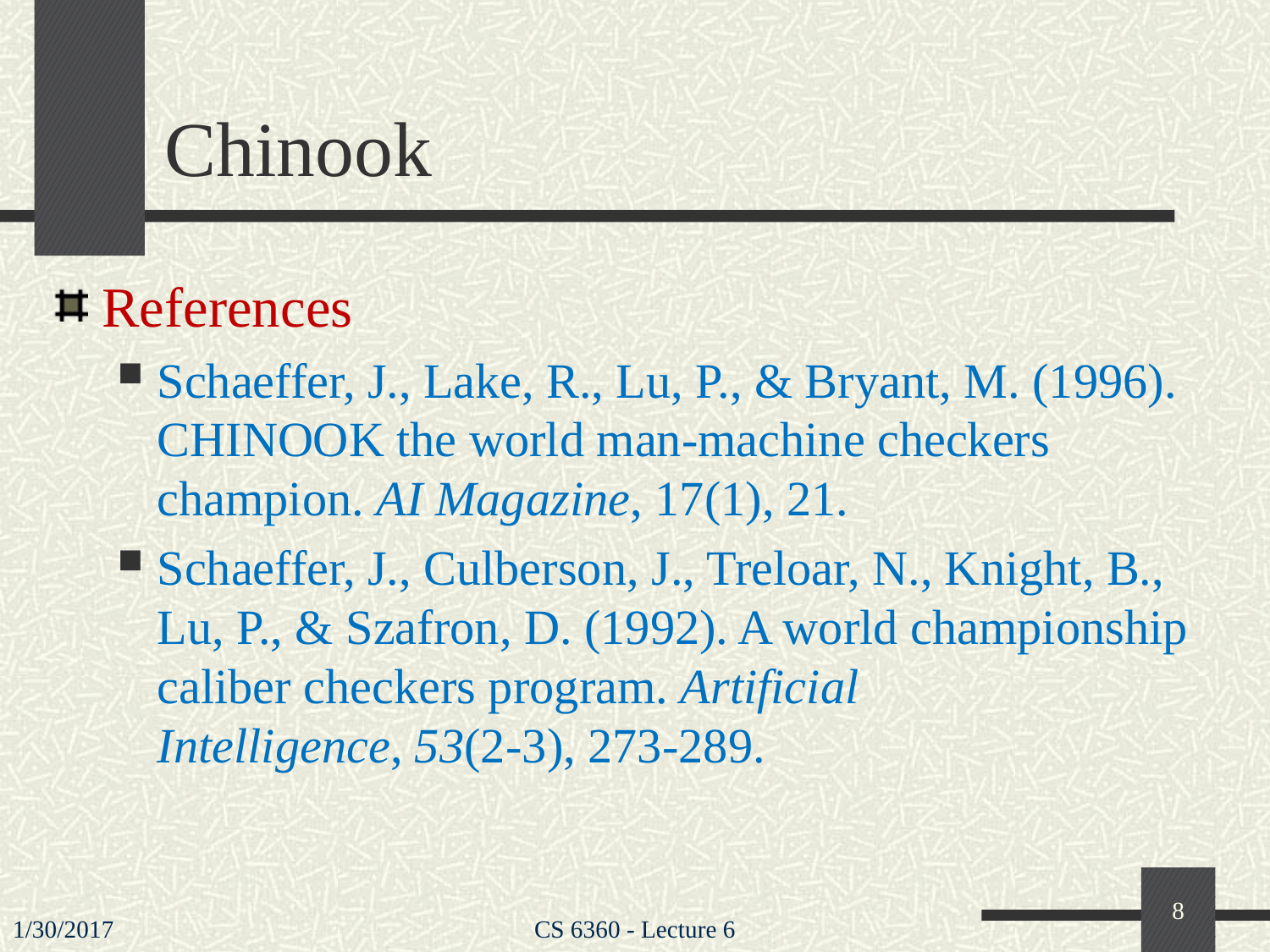

# Chinook
References
Schaeffer, J., Lake, R., Lu, P., & Bryant, M. (1996). CHINOOK the world man-machine checkers champion. AI Magazine, 17(1), 21.
Schaeffer, J., Culberson, J., Treloar, N., Knight, B., Lu, P., & Szafron, D. (1992). A world championship caliber checkers program. Artificial Intelligence, 53(2-3), 273-289.
8
1/30/2017
CS 6360 - Lecture 6